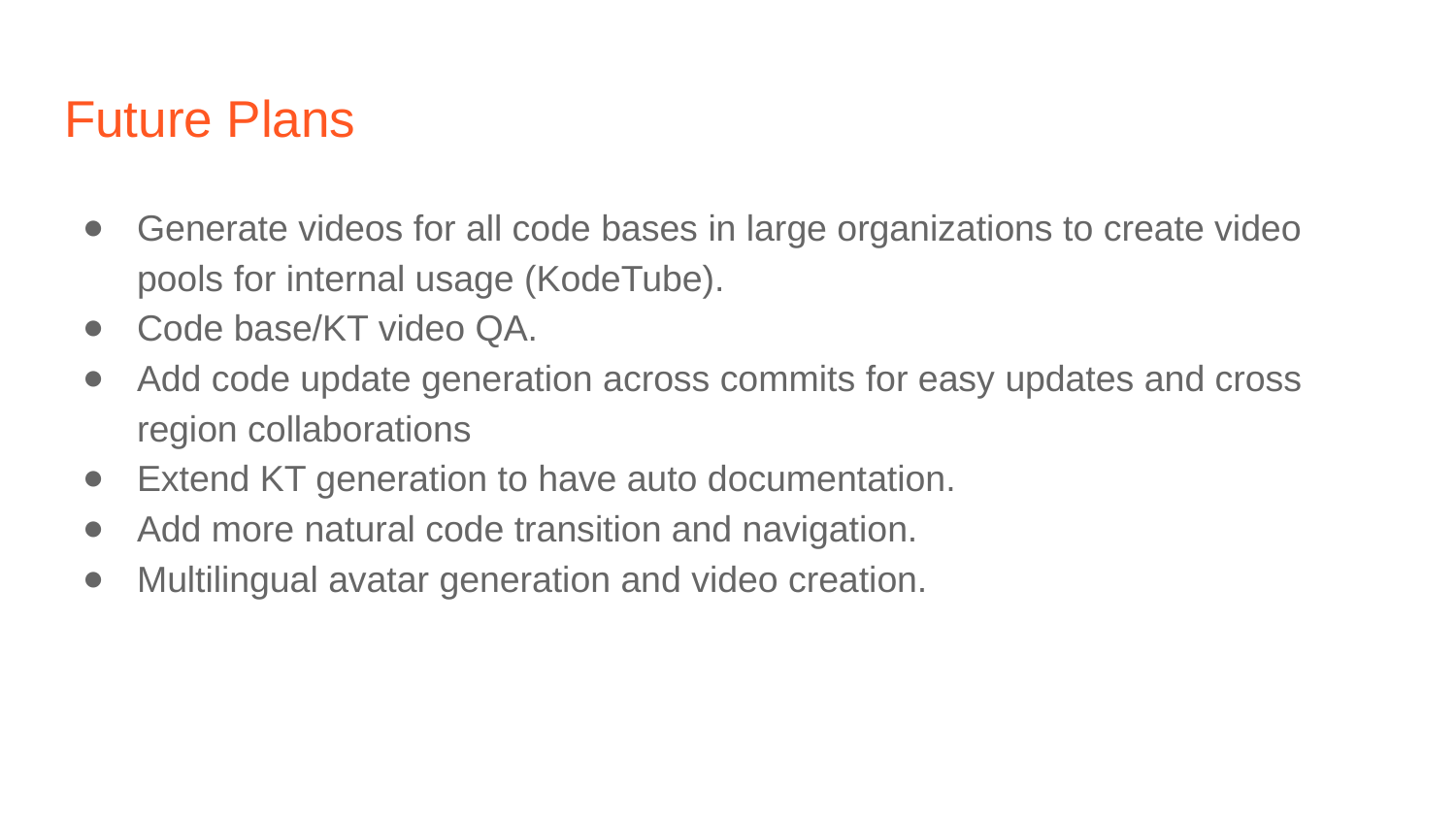

# Future Plans
Generate videos for all code bases in large organizations to create video pools for internal usage (KodeTube).
Code base/KT video QA.
Add code update generation across commits for easy updates and cross region collaborations
Extend KT generation to have auto documentation.
Add more natural code transition and navigation.
Multilingual avatar generation and video creation.